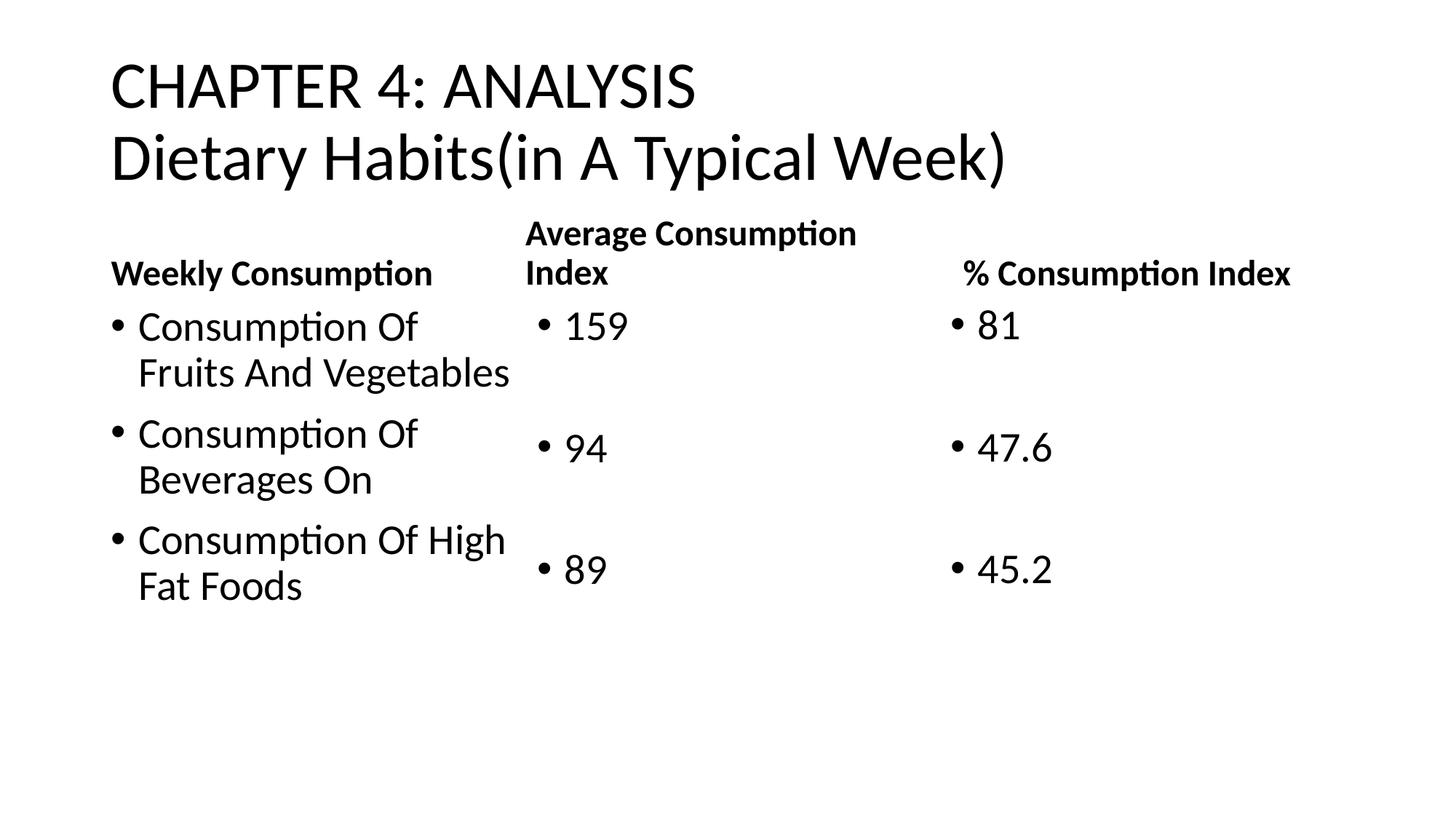

# CHAPTER 4: ANALYSIS Dietary Habits(in A Typical Week)
Average Consumption Index
Weekly Consumption
% Consumption Index
81

47.6

45.2
159

94

89
Consumption Of Fruits And Vegetables
Consumption Of Beverages On
Consumption Of High Fat Foods